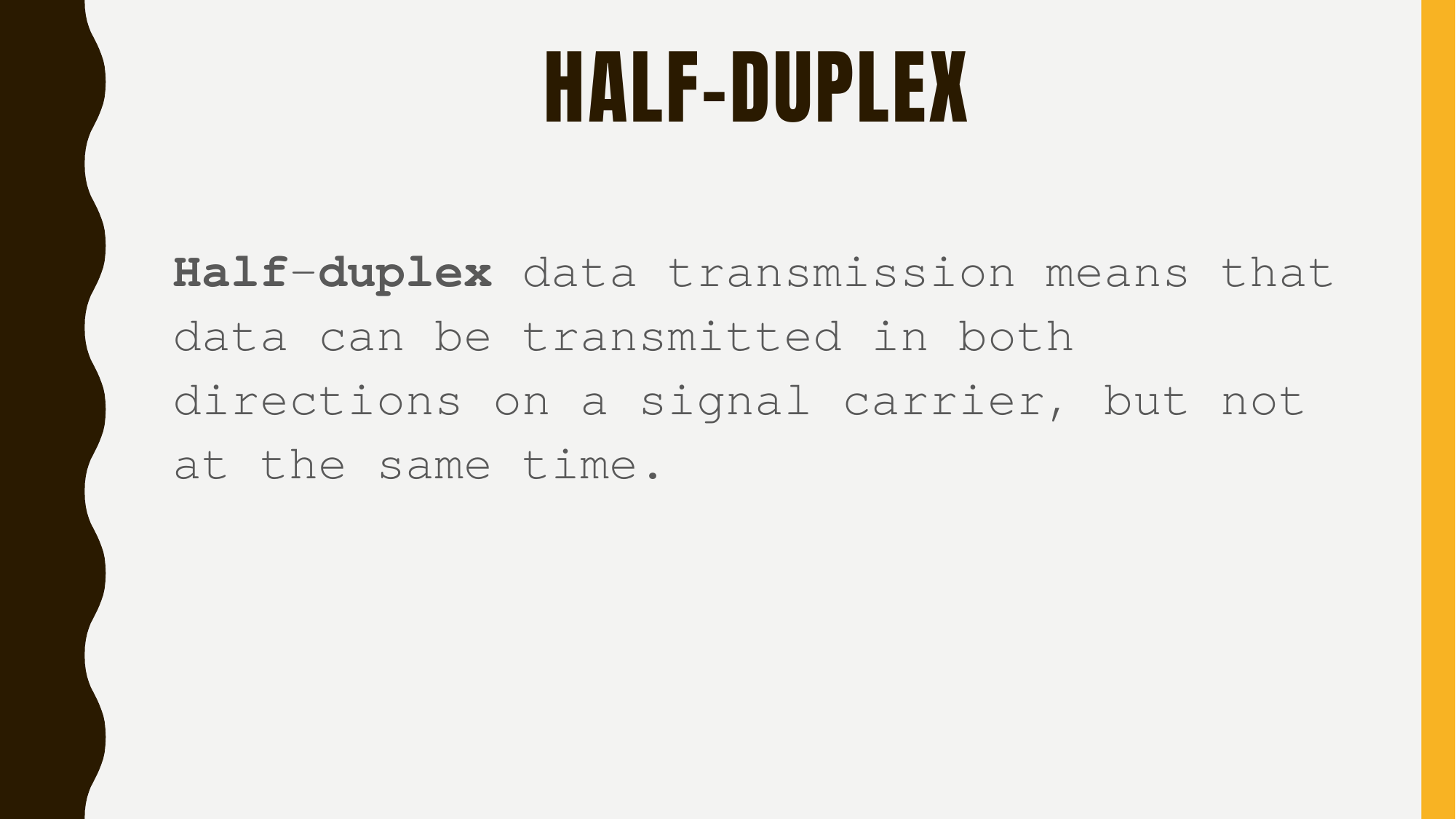

# Half-duplex
Half-duplex data transmission means that data can be transmitted in both directions on a signal carrier, but not at the same time.